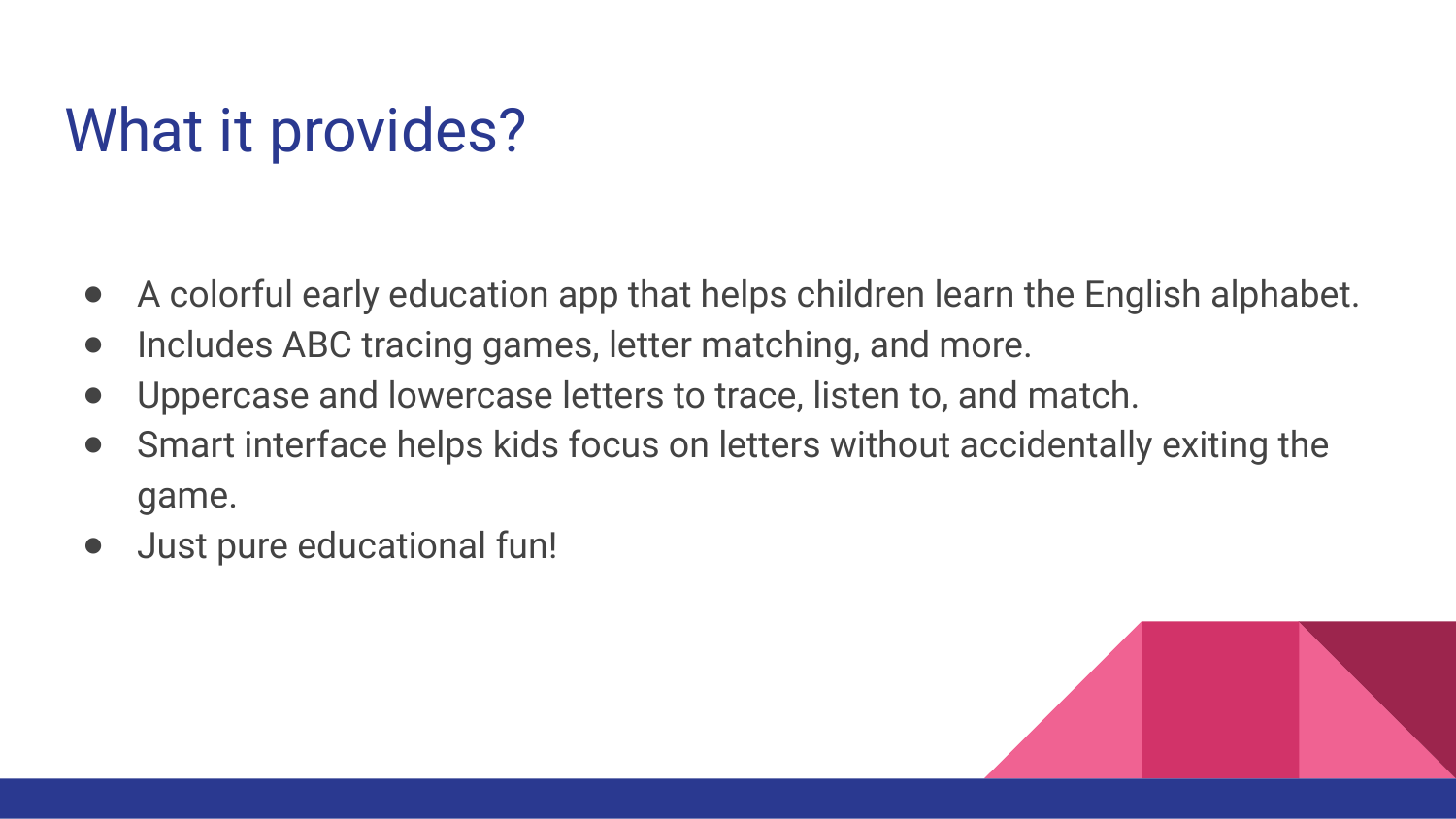

# What it provides?

A colorful early education app that helps children learn the English alphabet.
Includes ABC tracing games, letter matching, and more.
Uppercase and lowercase letters to trace, listen to, and match.
Smart interface helps kids focus on letters without accidentally exiting the game.
Just pure educational fun!